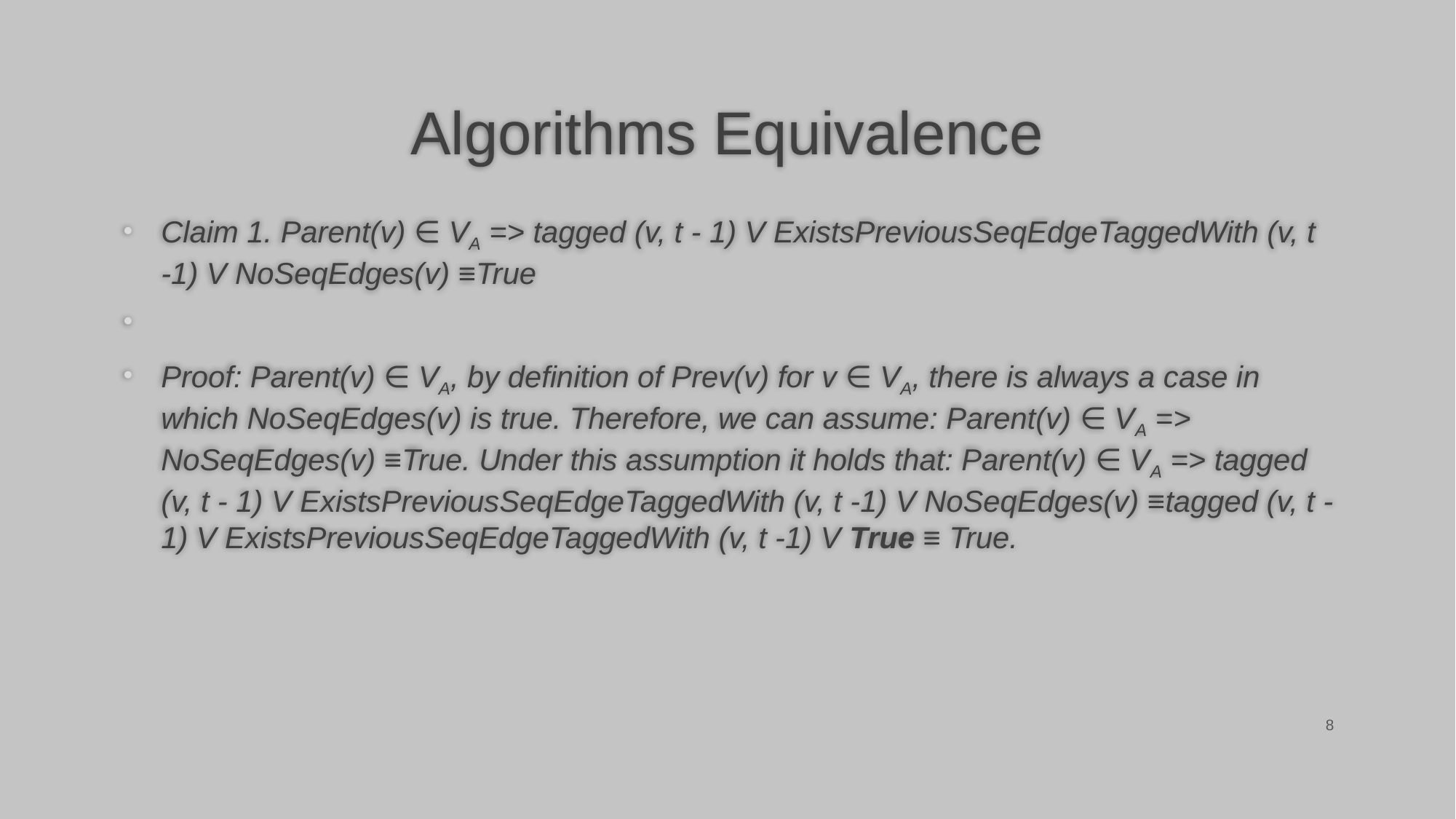

# Algorithms Equivalence
Claim 1. Parent(v) ∈ VA => tagged (v, t - 1) V ExistsPreviousSeqEdgeTaggedWith (v, t -1) V NoSeqEdges(v) ≡True

Proof: Parent(v) ∈ VA, by definition of Prev(v) for v ∈ VA, there is always a case in which NoSeqEdges(v) is true. Therefore, we can assume: Parent(v) ∈ VA => NoSeqEdges(v) ≡True. Under this assumption it holds that: Parent(v) ∈ VA => tagged (v, t - 1) V ExistsPreviousSeqEdgeTaggedWith (v, t -1) V NoSeqEdges(v) ≡tagged (v, t - 1) V ExistsPreviousSeqEdgeTaggedWith (v, t -1) V True ≡ True.

8